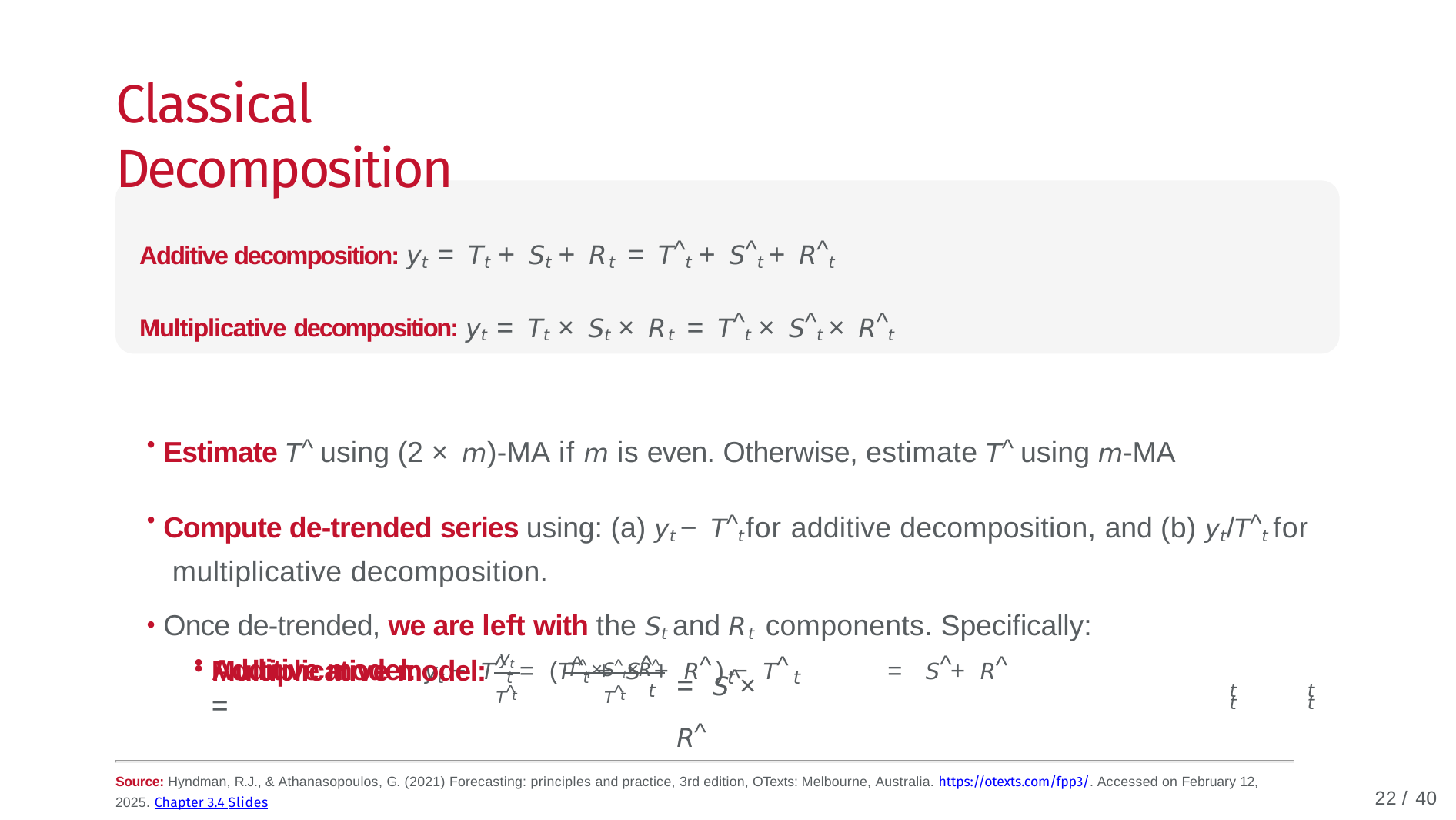

# Classical Decomposition

Additive decomposition: yt = Tt + St + Rt = T^t + S^t + R^t
Multiplicative decomposition: yt = Tt × St × Rt = T^t × S^t × R^t

Estimate T^ using (2 × m)-MA if m is even. Otherwise, estimate T^ using m-MA
Compute de-trended series using: (a) yt − T^t for additive decomposition, and (b) yt/T^t for  multiplicative decomposition.
Once de-trended, we are left with the St and Rt components. Specifically:
Additive model: yt − T^t  = (T^t + S^     + R^   ) − T^	= S^ + R^
t	t	t	t	t
yt
T^t×S^t×R^t
= S^ × R^
Multiplicative model:	=
t
t
T^
T^

t
t

Source: Hyndman, R.J., & Athanasopoulos, G. (2021) Forecasting: principles and practice, 3rd edition, OTexts: Melbourne, Australia. https://otexts.com/fpp3/. Accessed on February 12,
2025. Chapter 3.4 Slides
22 / 40